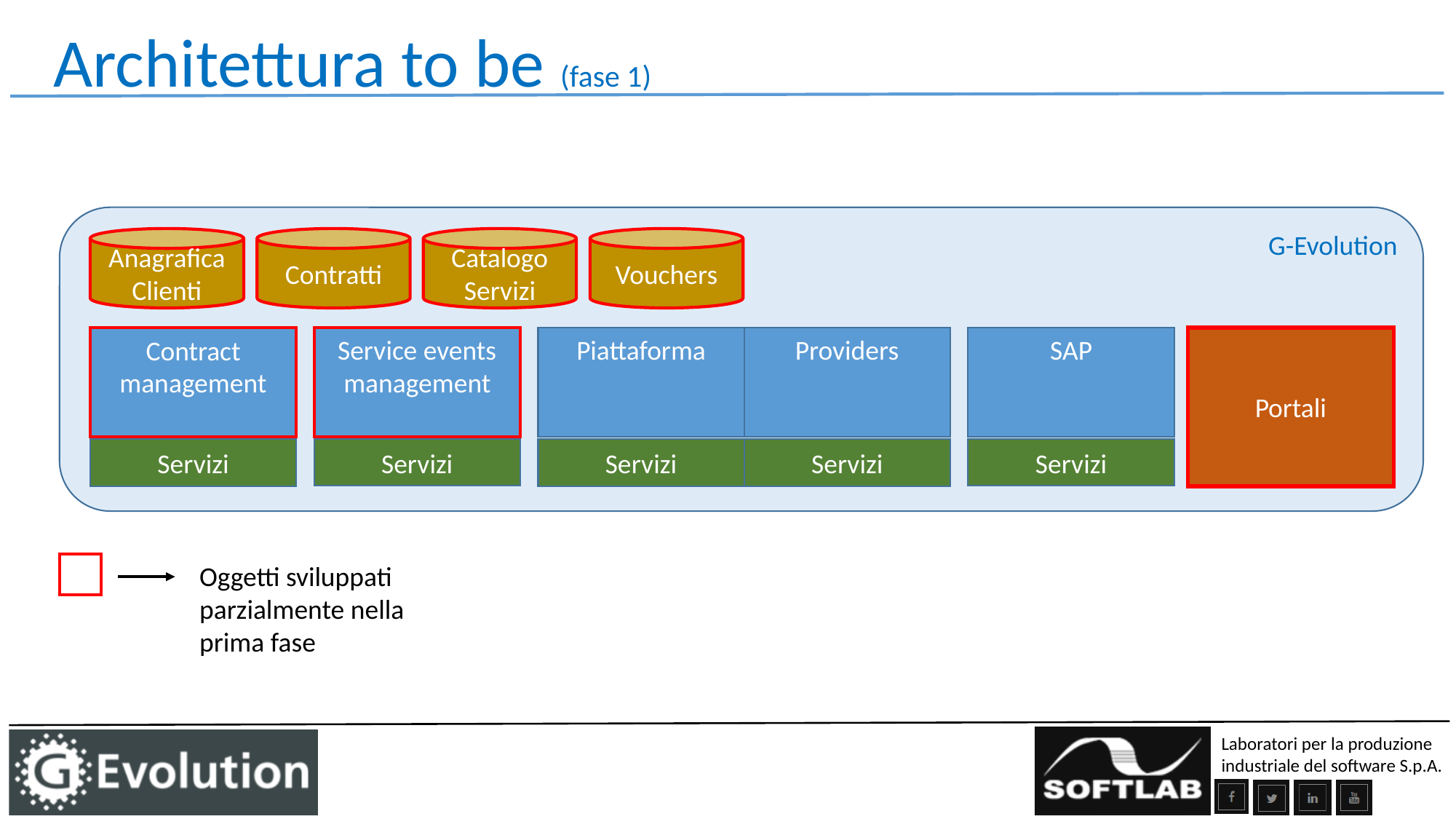

Architettura to be (fase 1)
G-Evolution
Catalogo
Servizi
Anagrafica
Clienti
Contratti
Vouchers
SAP
Service events management
Portali
Providers
Piattaforma
Contract management
Servizi
Servizi
Servizi
Servizi
Servizi

Oggetti sviluppati parzialmente nella prima fase